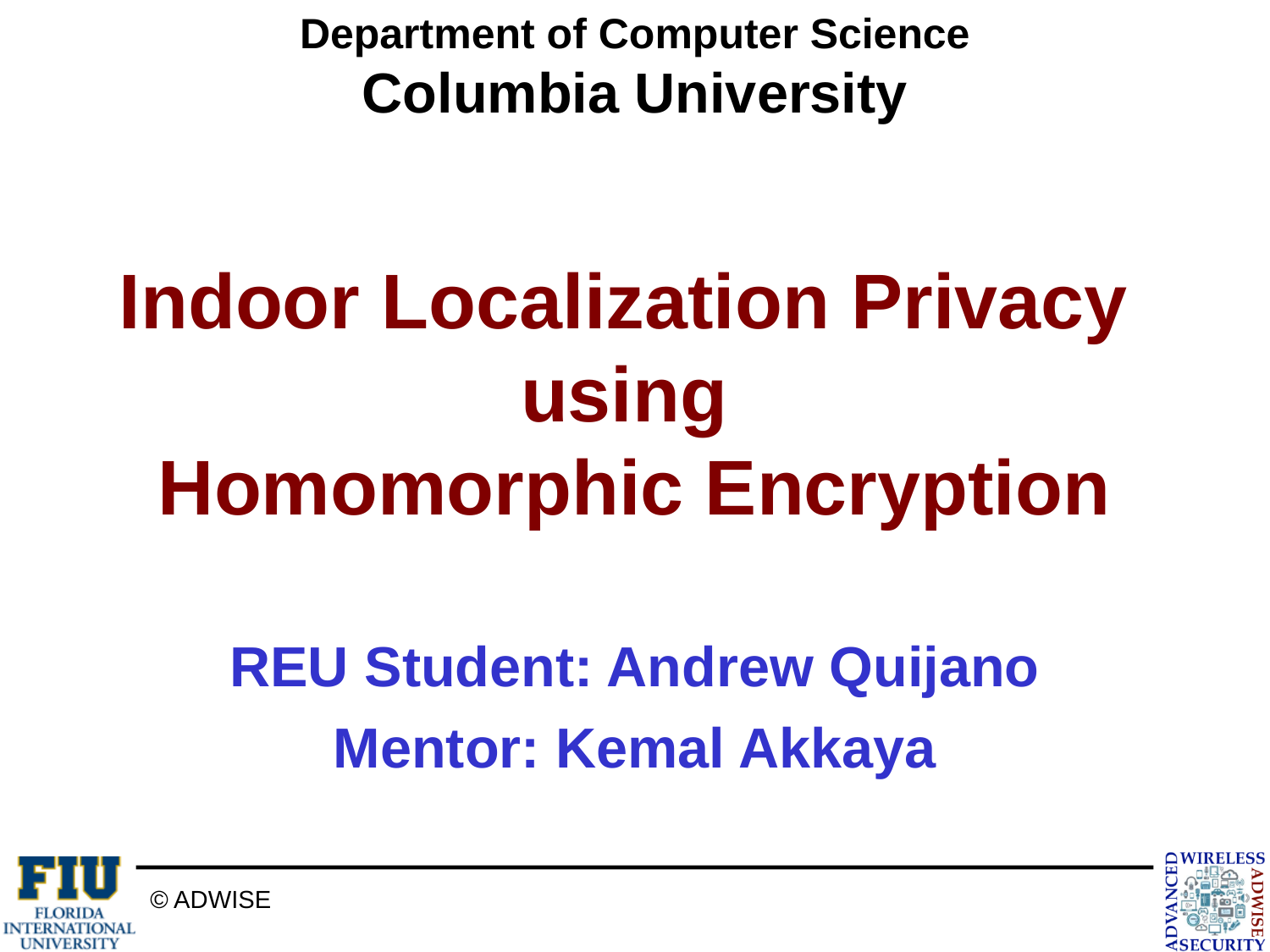

Department of Computer Science
Columbia University

Indoor Localization Privacy
using
Homomorphic Encryption
REU Student: Andrew Quijano
Mentor: Kemal Akkaya